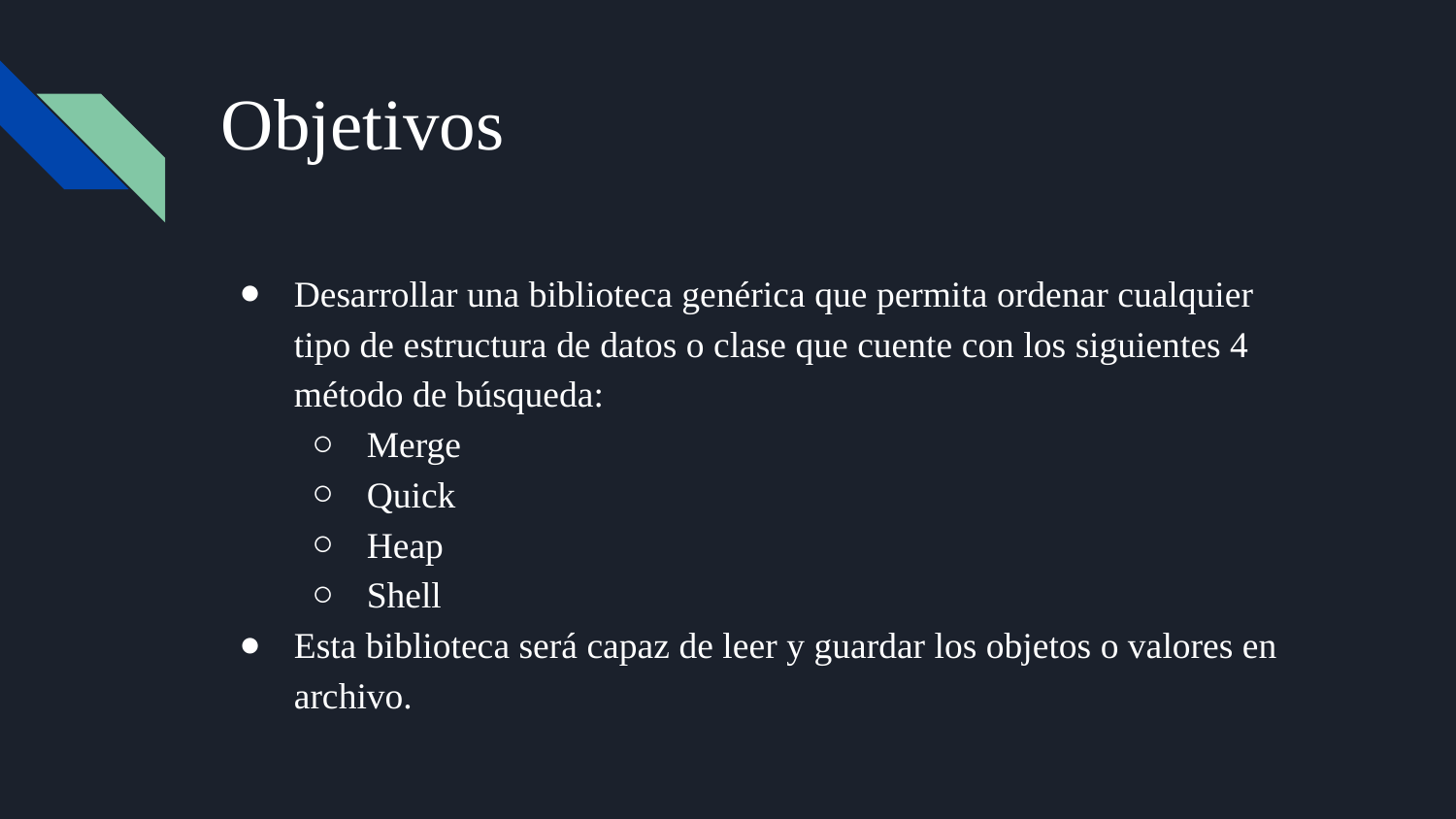

# Objetivos
Desarrollar una biblioteca genérica que permita ordenar cualquier tipo de estructura de datos o clase que cuente con los siguientes 4 método de búsqueda:
Merge
Quick
Heap
Shell
Esta biblioteca será capaz de leer y guardar los objetos o valores en archivo.